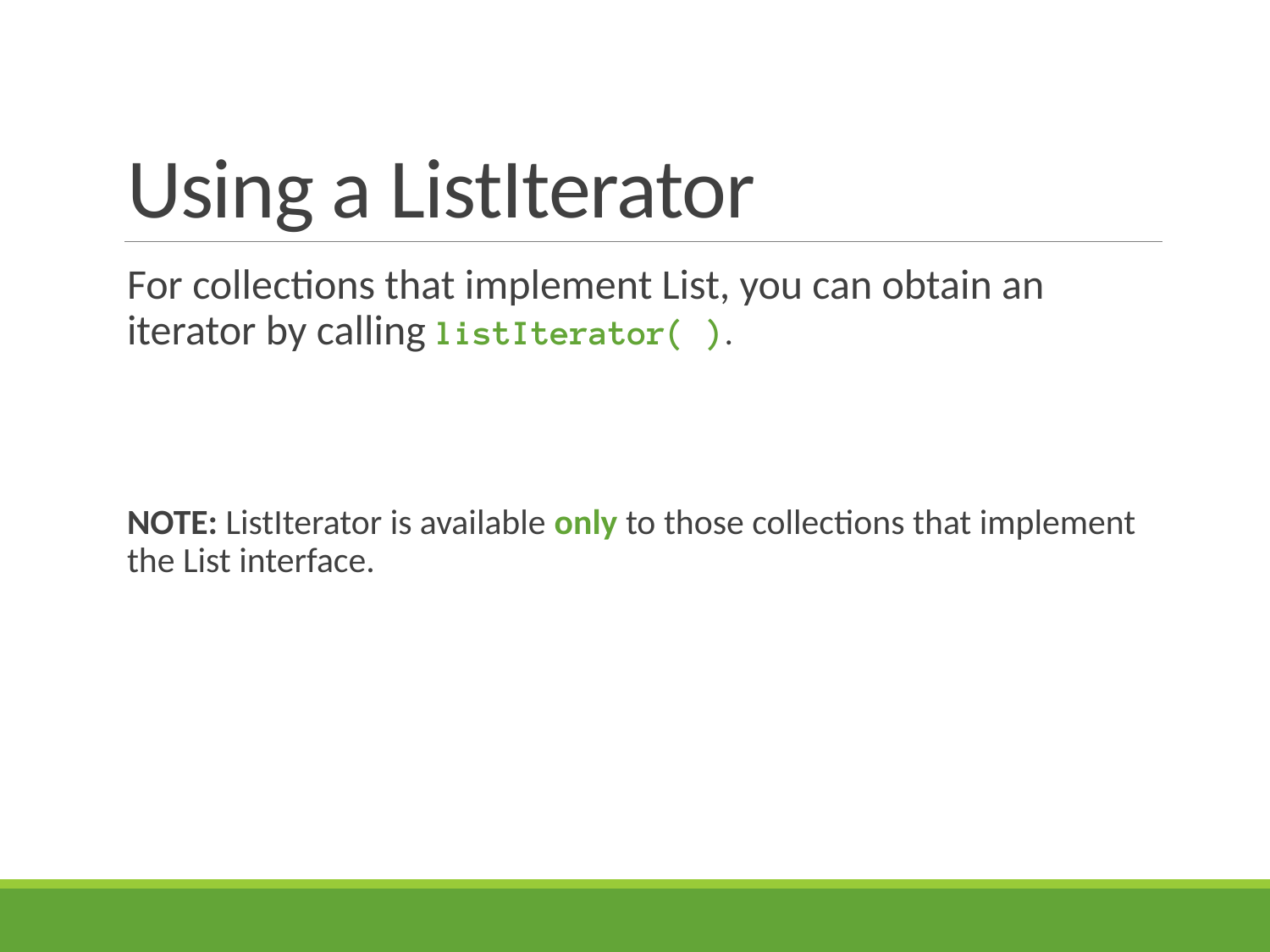

# Using a ListIterator
For collections that implement List, you can obtain an iterator by calling listIterator( ).

NOTE: ListIterator is available only to those collections that implement the List interface.